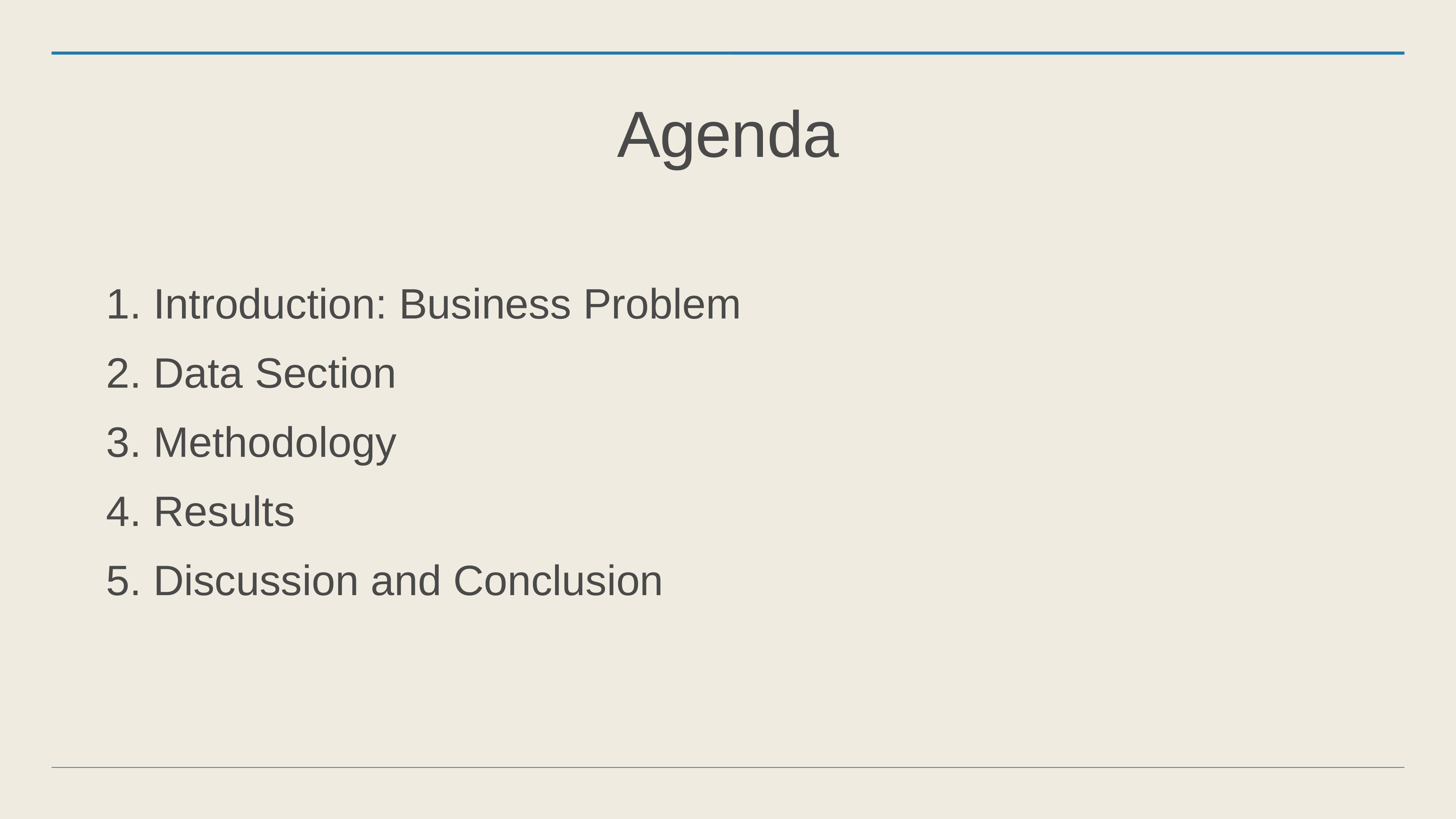

# Agenda
1. Introduction: Business Problem
2. Data Section
3. Methodology
4. Results
5. Discussion and Conclusion